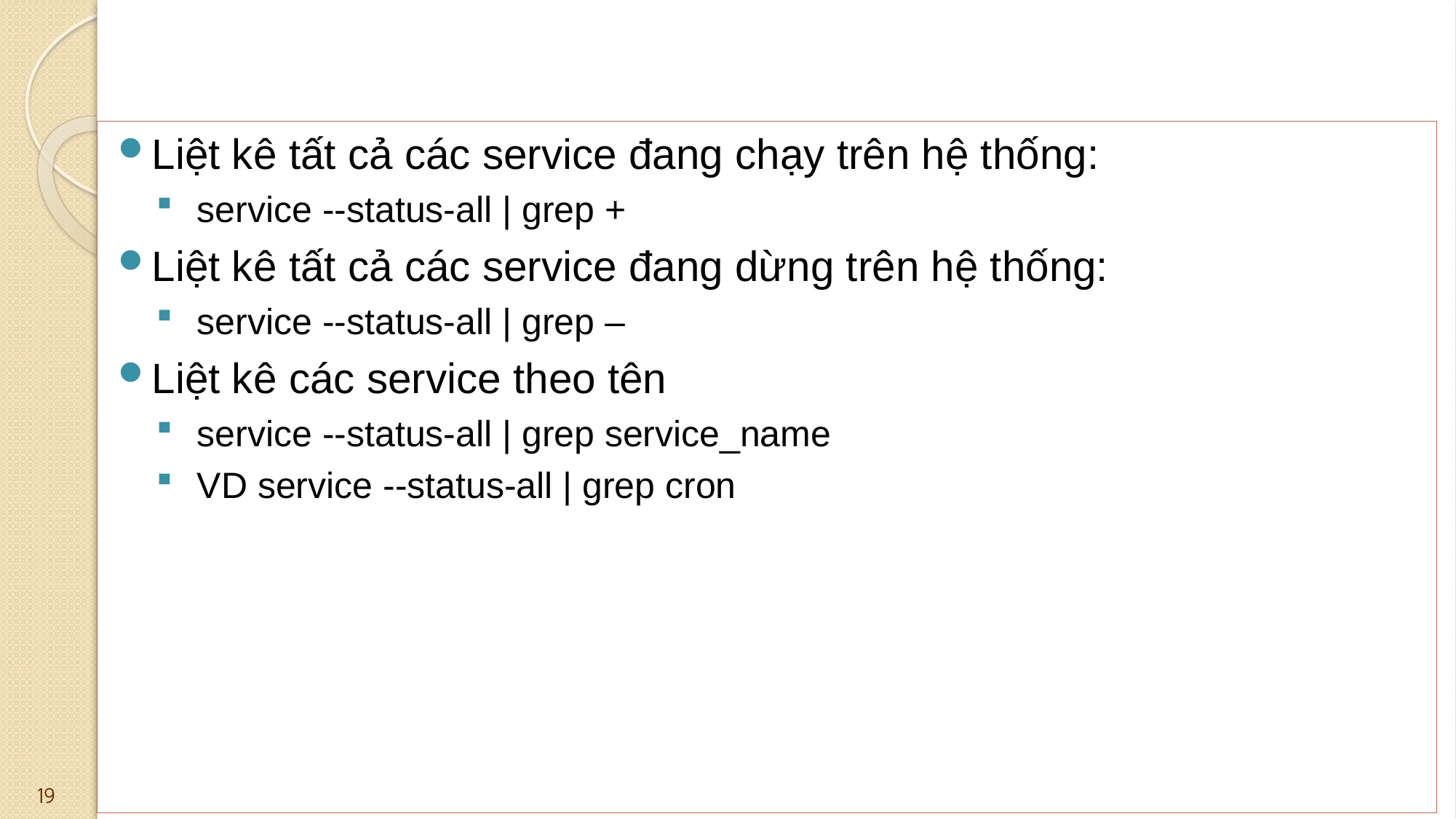

#
Liệt kê tất cả các service đang chạy trên hệ thống:
service --status-all | grep +
Liệt kê tất cả các service đang dừng trên hệ thống:
service --status-all | grep –
Liệt kê các service theo tên
service --status-all | grep service_name
VD service --status-all | grep cron

19